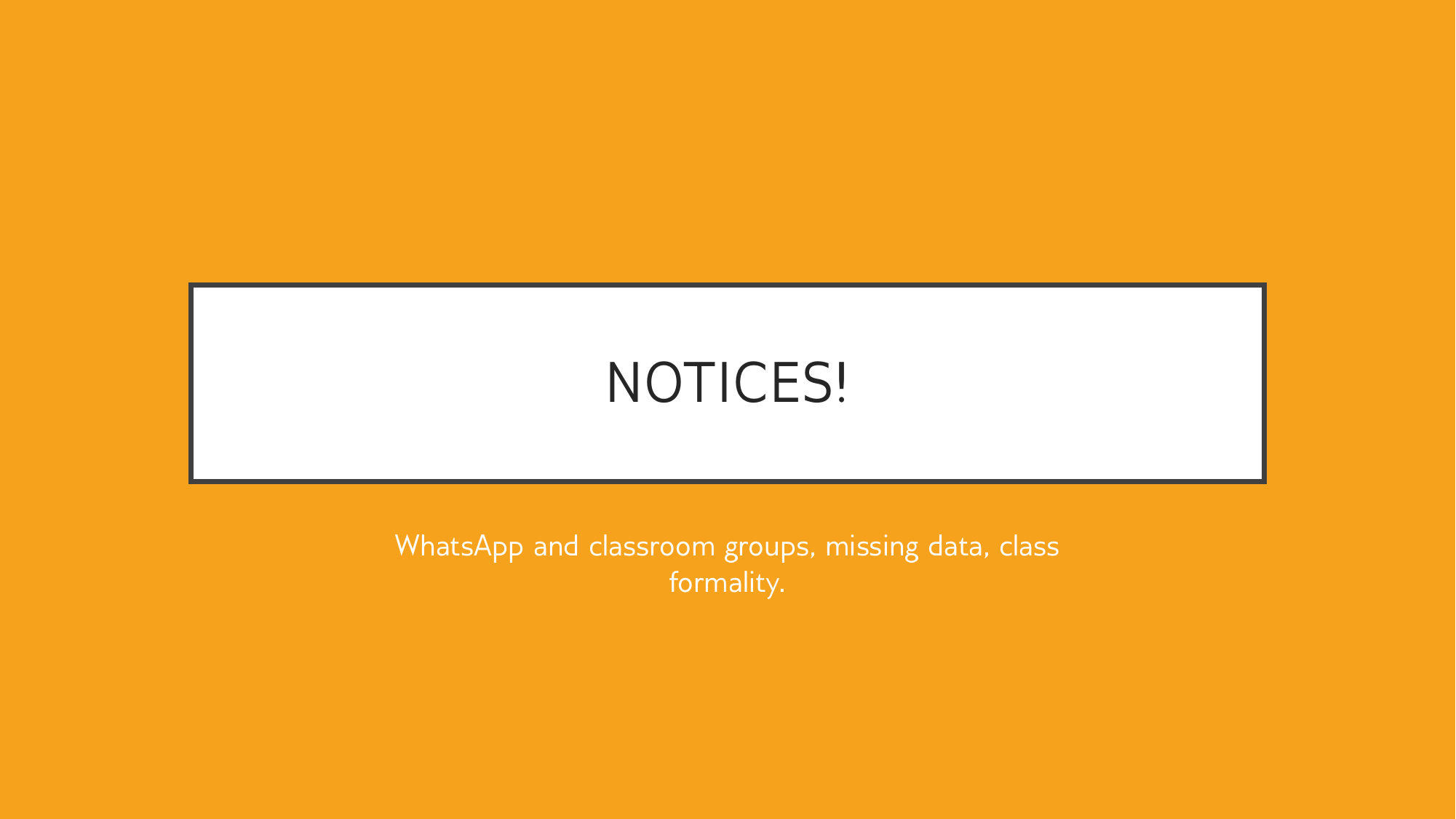

# NoticeS!
WhatsApp and classroom groups, missing data, class formality.